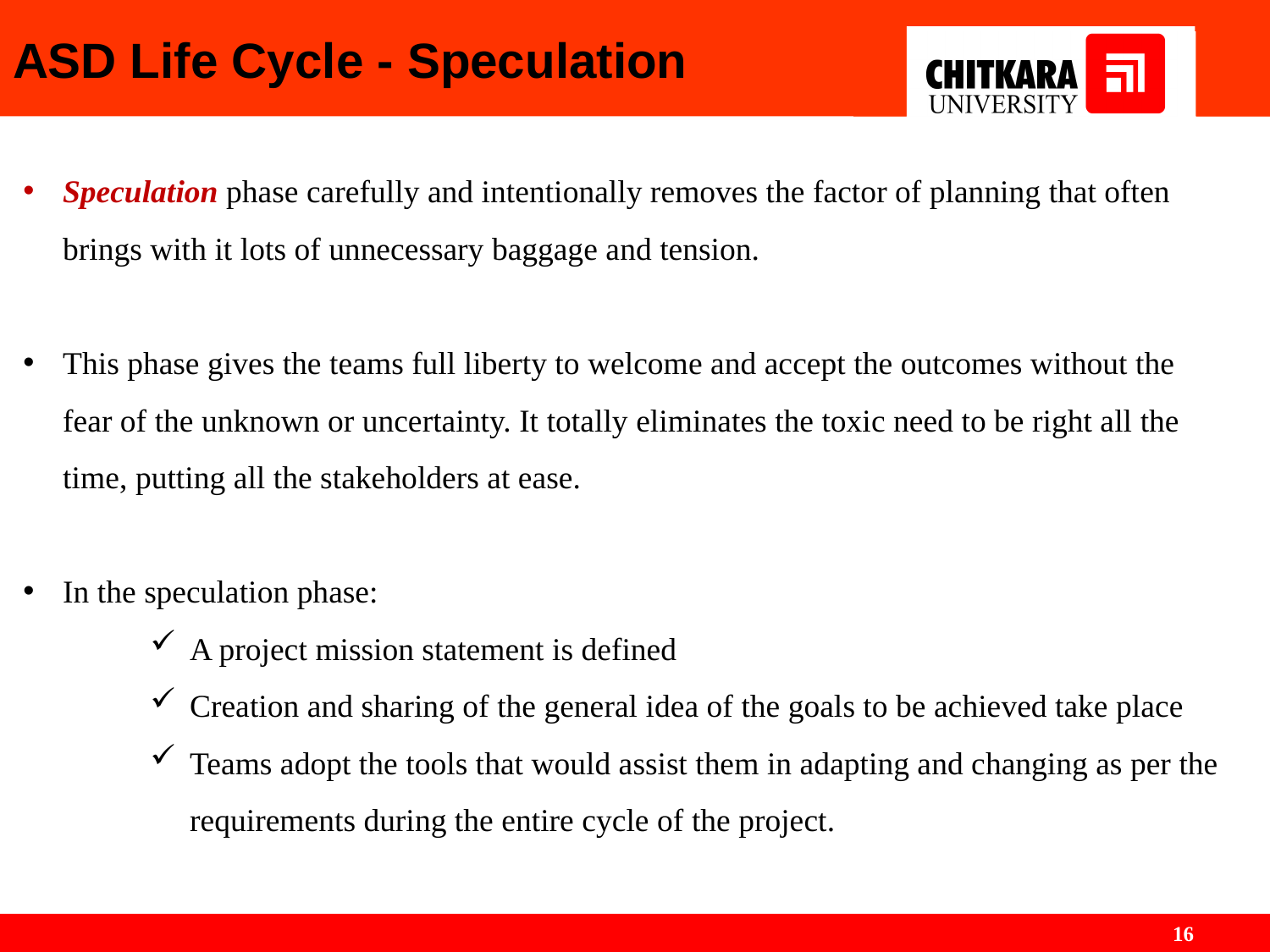

# ASD Life Cycle - Speculation
Speculation phase carefully and intentionally removes the factor of planning that often brings with it lots of unnecessary baggage and tension.

This phase gives the teams full liberty to welcome and accept the outcomes without the fear of the unknown or uncertainty. It totally eliminates the toxic need to be right all the time, putting all the stakeholders at ease.

In the speculation phase:
A project mission statement is defined
Creation and sharing of the general idea of the goals to be achieved take place
Teams adopt the tools that would assist them in adapting and changing as per the requirements during the entire cycle of the project.

16